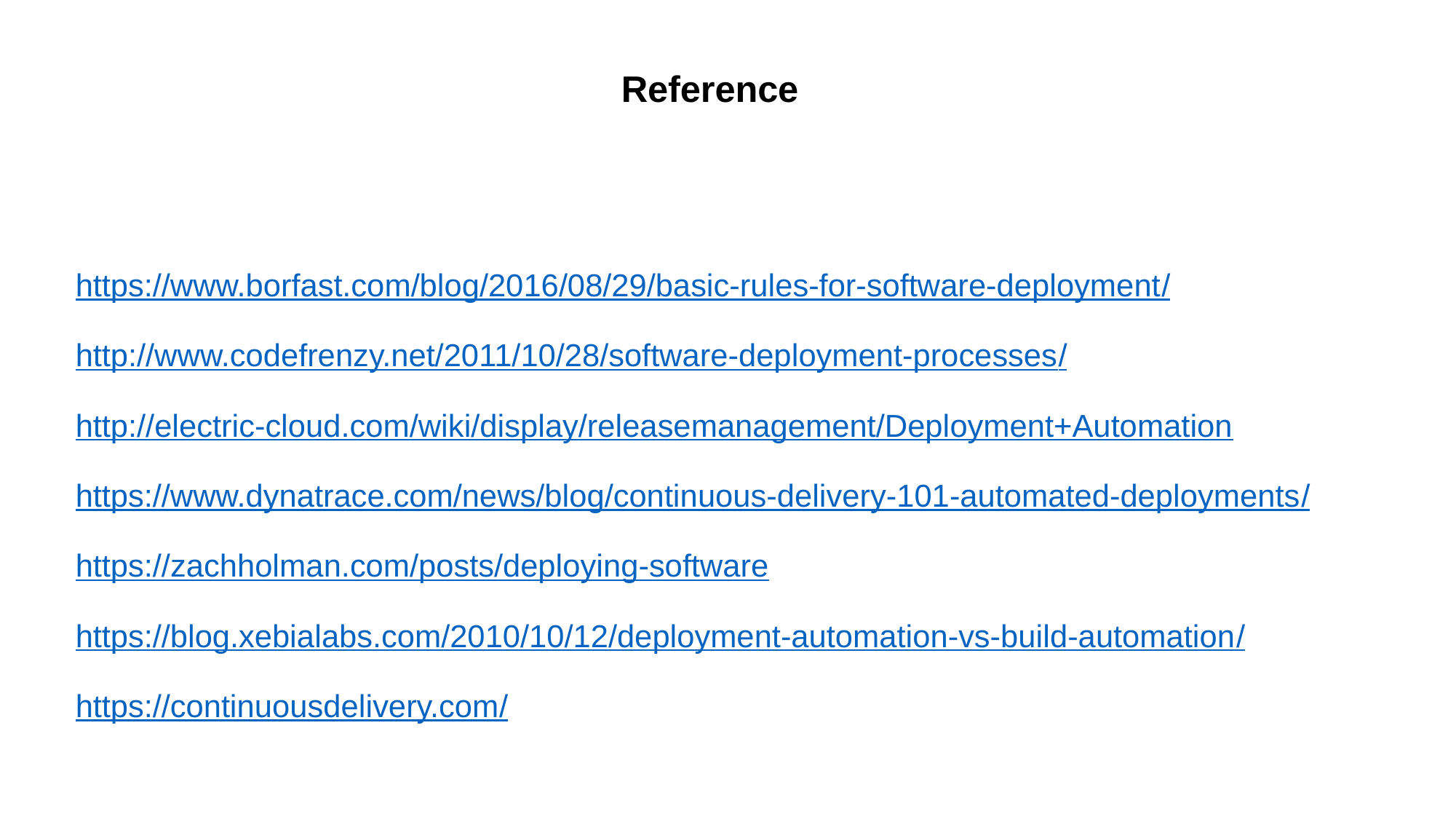

Reference

https://www.borfast.com/blog/2016/08/29/basic-rules-for-software-deployment/
http://www.codefrenzy.net/2011/10/28/software-deployment-processes/
http://electric-cloud.com/wiki/display/releasemanagement/Deployment+Automation
https://www.dynatrace.com/news/blog/continuous-delivery-101-automated-deployments/
https://zachholman.com/posts/deploying-software
https://blog.xebialabs.com/2010/10/12/deployment-automation-vs-build-automation/
https://continuousdelivery.com/